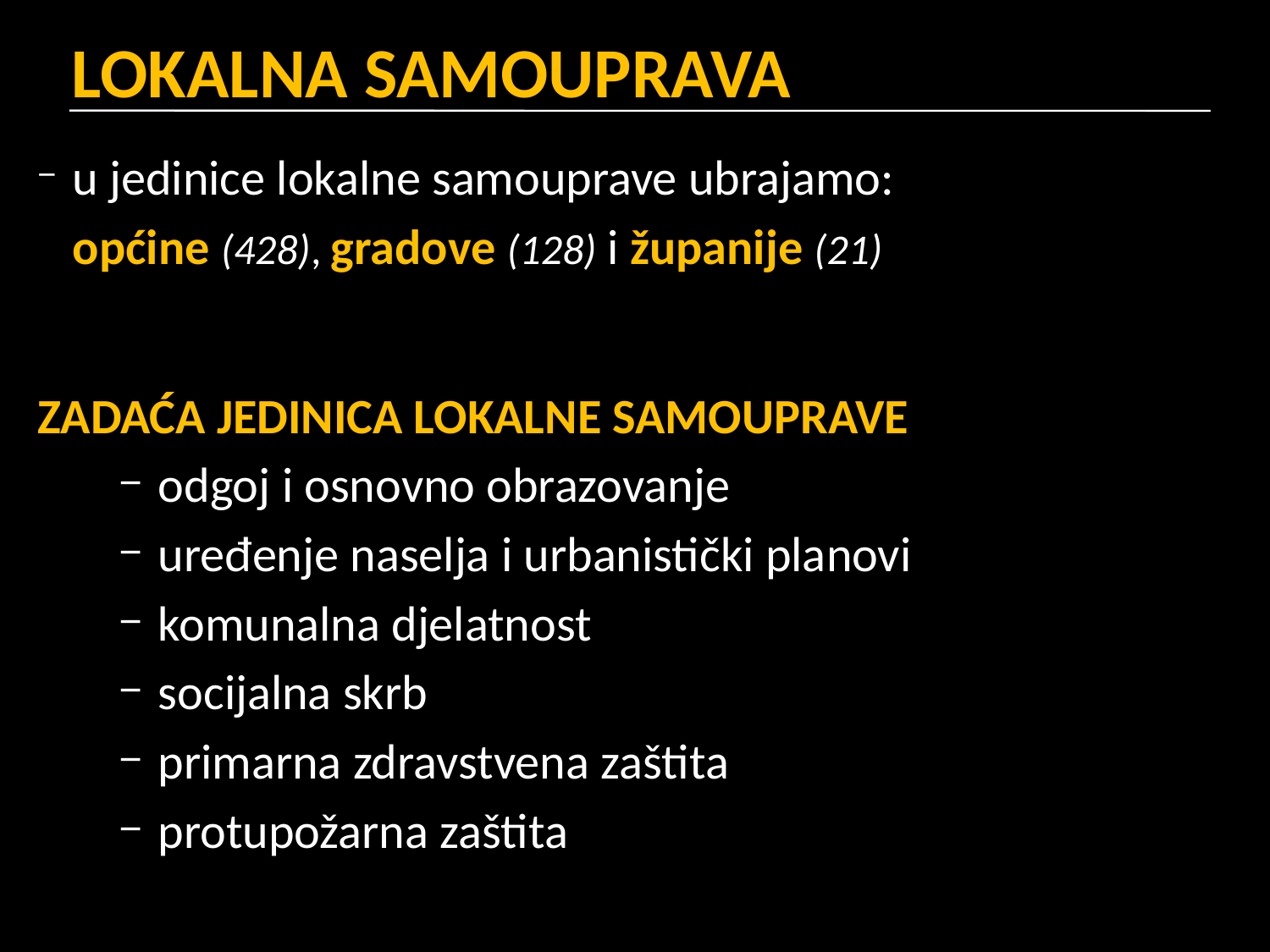

# LOKALNA SAMOUPRAVA
u jedinice lokalne samouprave ubrajamo:
	općine (428), gradove (128) i županije (21)

ZADAĆA JEDINICA LOKALNE SAMOUPRAVE
odgoj i osnovno obrazovanje
uređenje naselja i urbanistički planovi
komunalna djelatnost
socijalna skrb
primarna zdravstvena zaštita
protupožarna zaštita